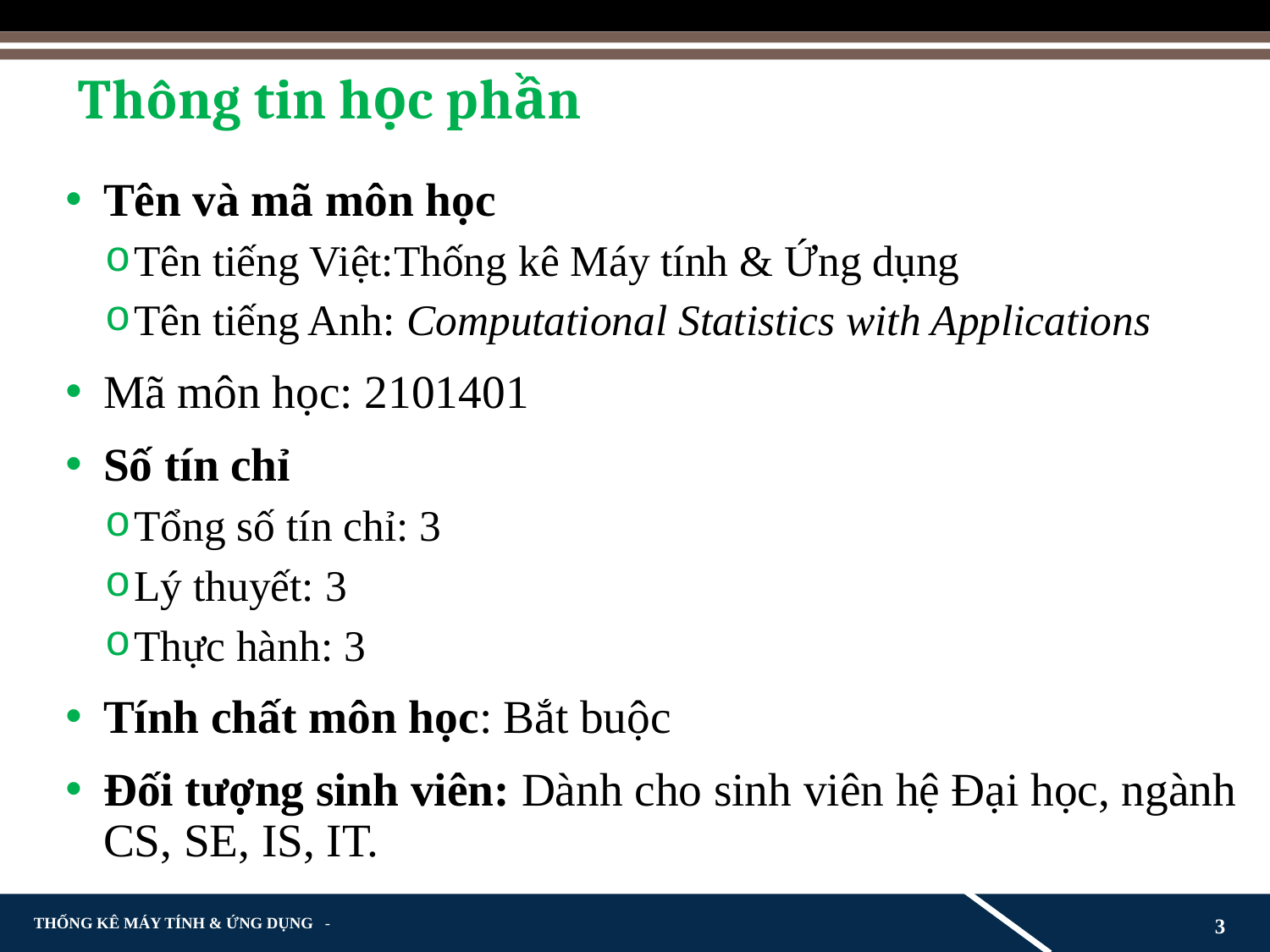

# Thông tin học phần
Tên và mã môn học
Tên tiếng Việt:Thống kê Máy tính & Ứng dụng
Tên tiếng Anh: Computational Statistics with Applications
Mã môn học: 2101401
Số tín chỉ
Tổng số tín chỉ: 3
Lý thuyết: 3
Thực hành: 3
Tính chất môn học: Bắt buộc
Đối tượng sinh viên: Dành cho sinh viên hệ Đại học, ngành CS, SE, IS, IT.

3